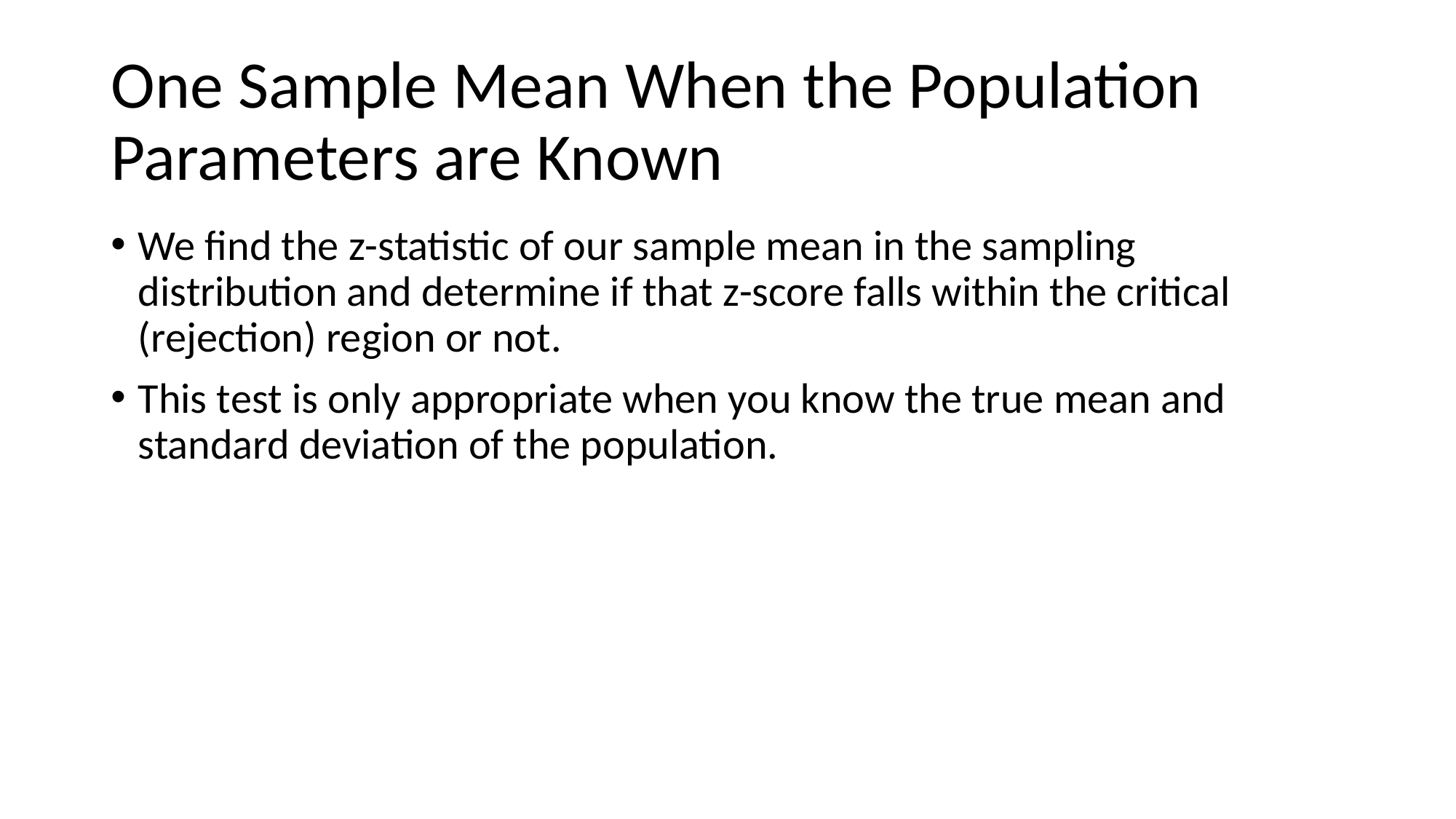

# One Sample Mean When the Population Parameters are Known
We find the z-statistic of our sample mean in the sampling distribution and determine if that z-score falls within the critical (rejection) region or not.
This test is only appropriate when you know the true mean and standard deviation of the population.